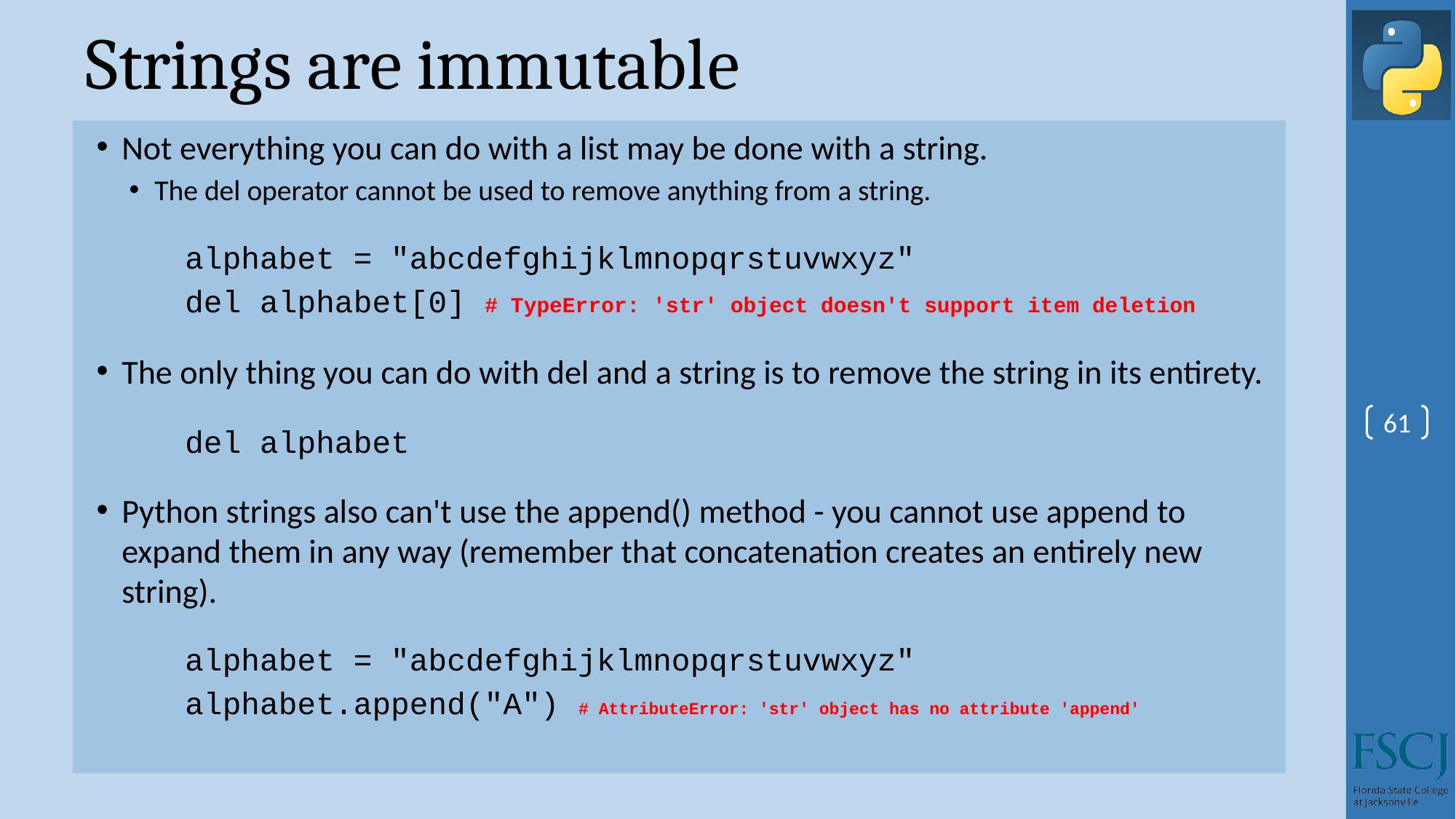

# Strings are immutable
Not everything you can do with a list may be done with a string.
The del operator cannot be used to remove anything from a string.

alphabet = "abcdefghijklmnopqrstuvwxyz"
del alphabet[0] # TypeError: 'str' object doesn't support item deletion

The only thing you can do with del and a string is to remove the string in its entirety.

del alphabet

Python strings also can't use the append() method - you cannot use append to expand them in any way (remember that concatenation creates an entirely new string).

alphabet = "abcdefghijklmnopqrstuvwxyz"
alphabet.append("A") # AttributeError: 'str' object has no attribute 'append'
61